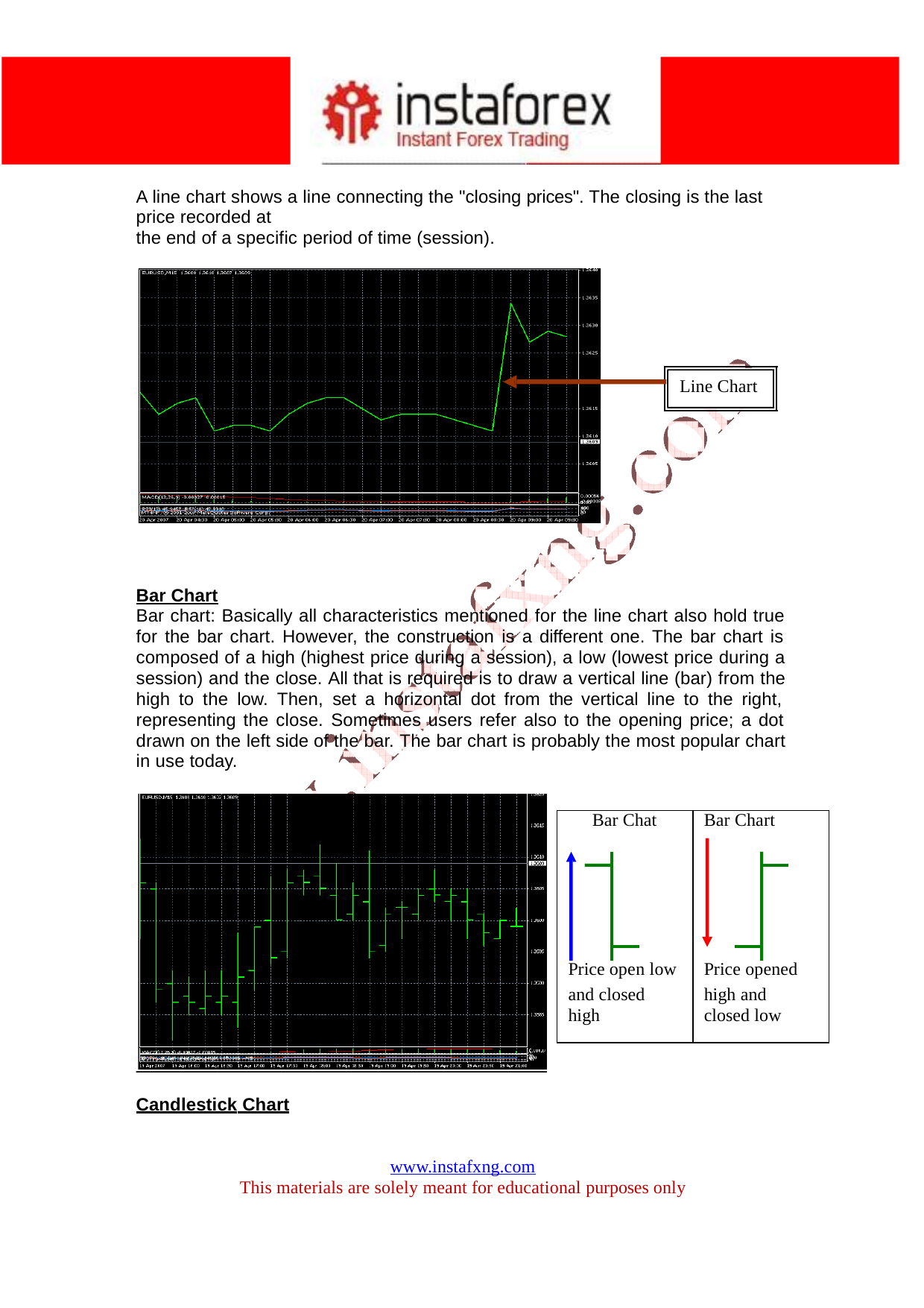

A line chart shows a line connecting the "closing prices". The closing is the last  price recorded at
the end of a specific period of time (session).

Line Chart

Bar Chart
Bar chart: Basically all characteristics mentioned for the line chart also hold true  for the bar chart. However, the construction is a different one. The bar chart is  composed of a high (highest price during a session), a low (lowest price during a  session) and the close. All that is required is to draw a vertical line (bar) from the  high to the low. Then, set a horizontal dot from the vertical line to the right,  representing the close. Sometimes users refer also to the opening price; a dot  drawn on the left side of the bar. The bar chart is probably the most popular chart  in use today.

| Bar Chat | Bar Chart |
| --- | --- |
| Price open low | Price opened |
| and closed | high and |
| high | closed low |

Candlestick Chart
www.instafxng.com
This materials are solely meant for educational purposes only